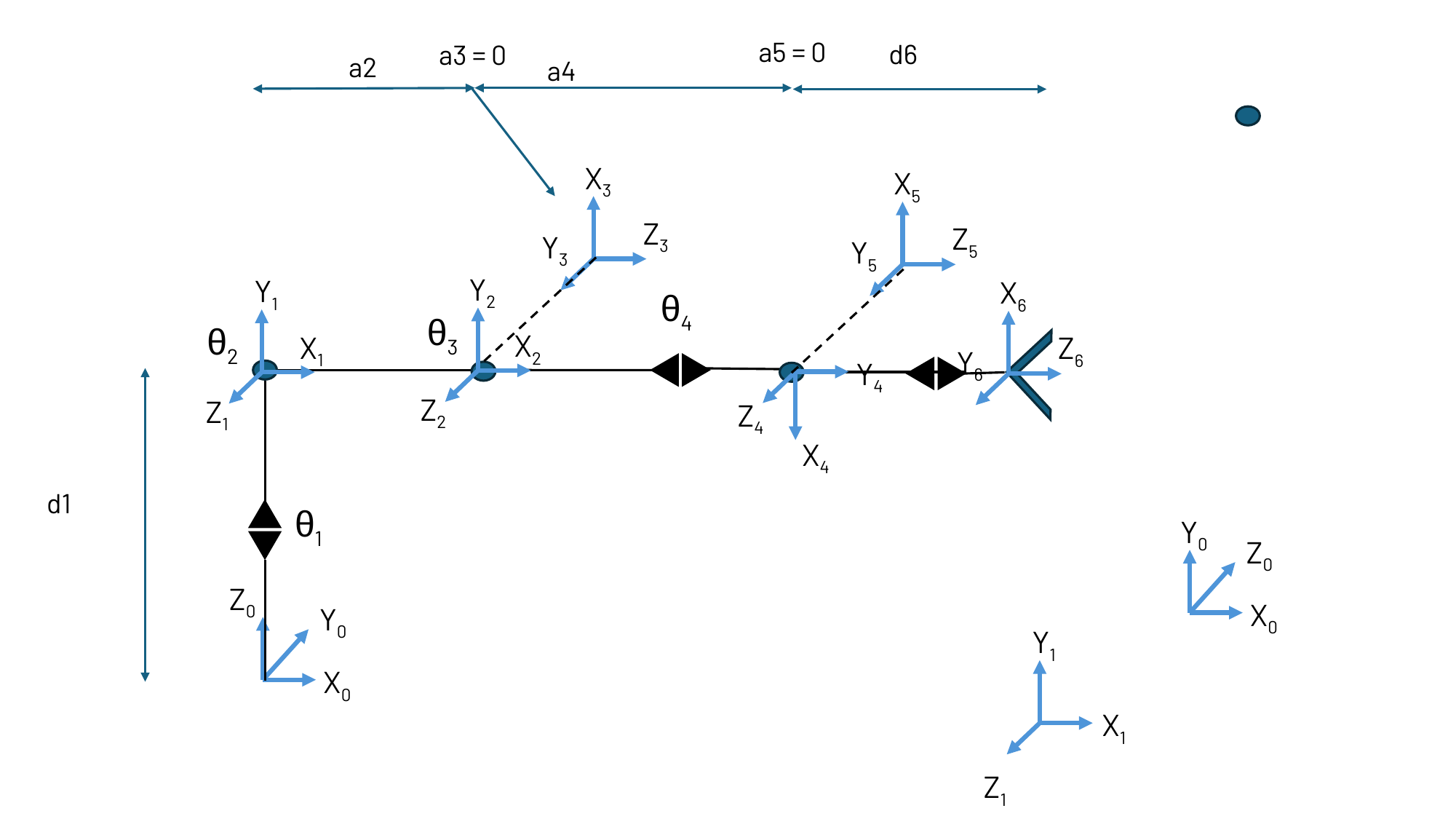

a5 = 0
d6
a3 = 0
a2
a4

X3
Z3
Y3
X5
Z5
Y5
Y2
X2
Z2
Y1
X1
Z1
X6
Z6
Y6
θ4
θ3
θ2

Y4
Z4
X4

d1
θ1

Y0
Z0
Z0
Y0
X0
X0
Y1
X1
Z1